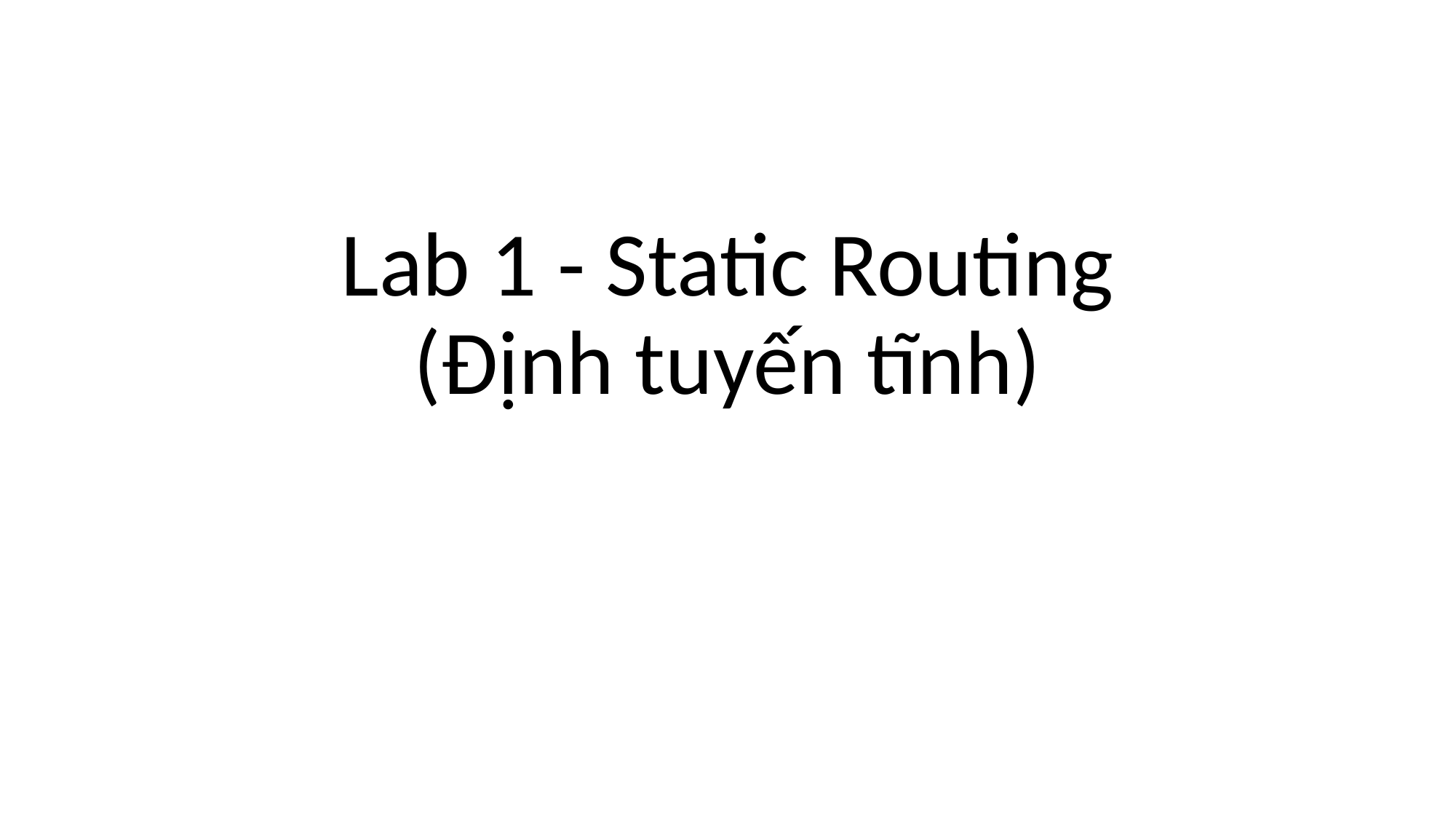

# Lab 1 - Static Routing (Định tuyến tĩnh)